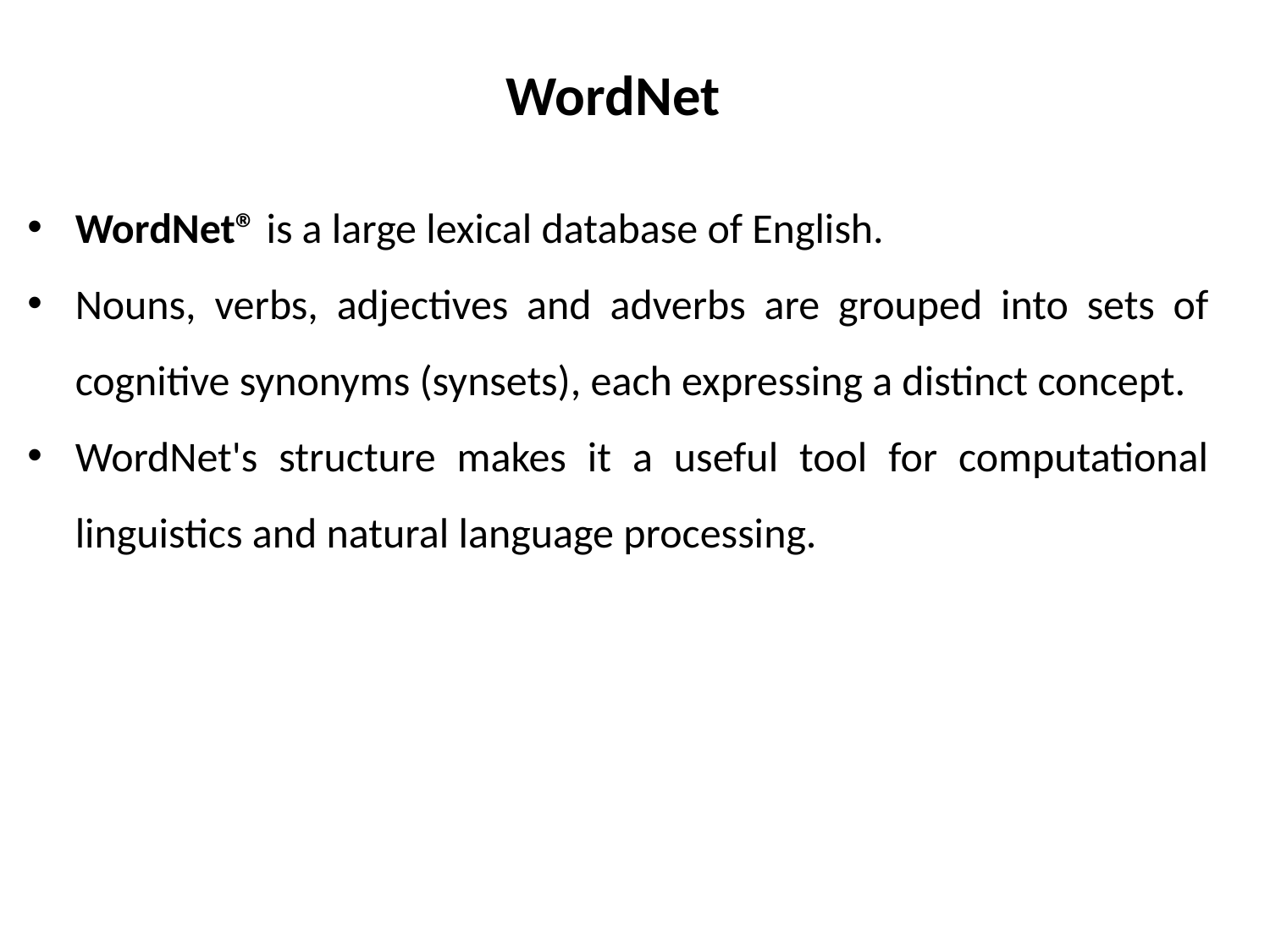

# WordNet
WordNet® is a large lexical database of English.
Nouns, verbs, adjectives and adverbs are grouped into sets of cognitive synonyms (synsets), each expressing a distinct concept.
WordNet's structure makes it a useful tool for computational linguistics and natural language processing.